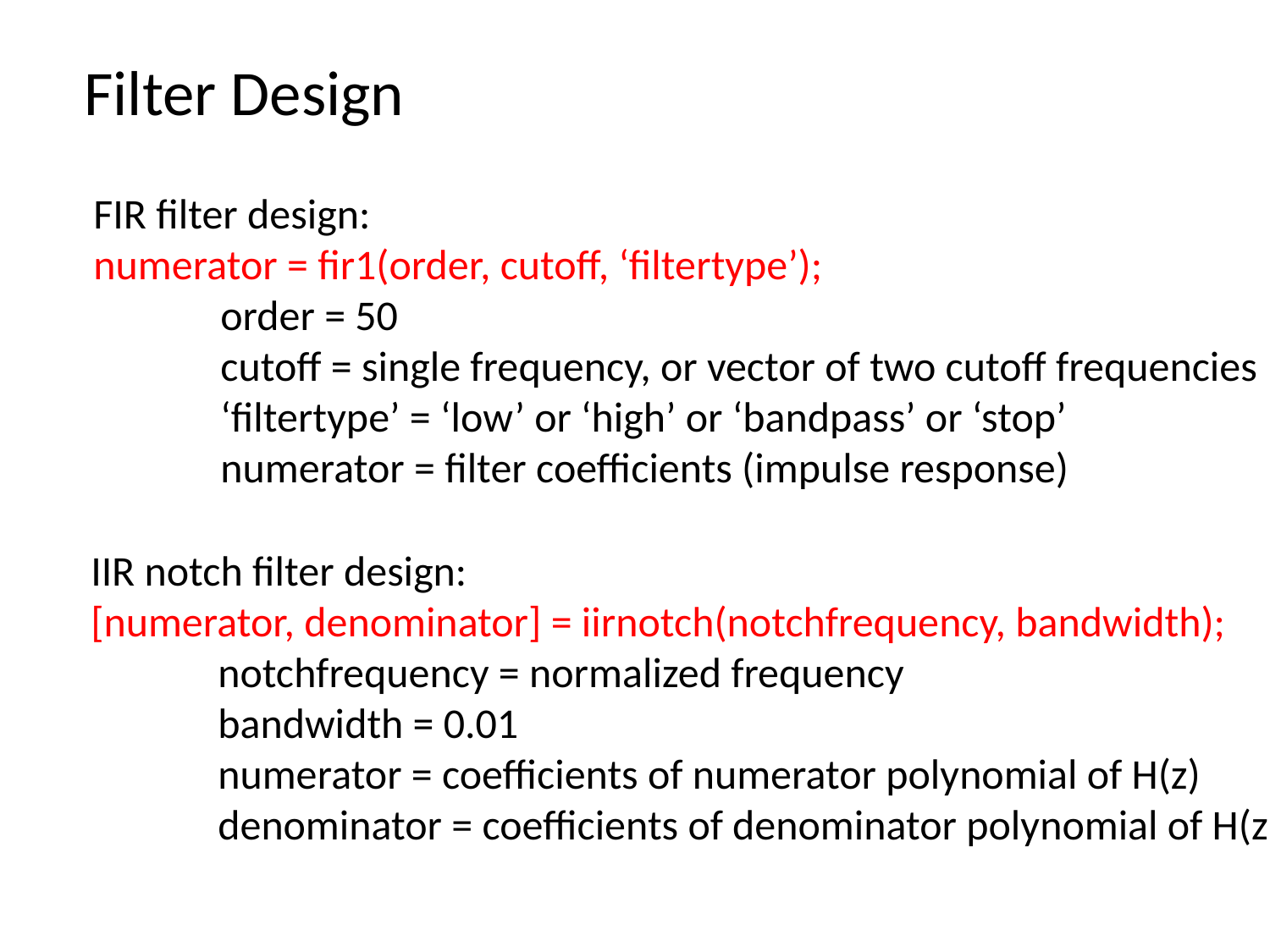

Filter Design
FIR filter design:
numerator = fir1(order, cutoff, ‘filtertype’);
	order = 50
	cutoff = single frequency, or vector of two cutoff frequencies
	‘filtertype’ = ‘low’ or ‘high’ or ‘bandpass’ or ‘stop’
	numerator = filter coefficients (impulse response)
IIR notch filter design:
[numerator, denominator] = iirnotch(notchfrequency, bandwidth);
	notchfrequency = normalized frequency
	bandwidth = 0.01
	numerator = coefficients of numerator polynomial of H(z)
	denominator = coefficients of denominator polynomial of H(z)